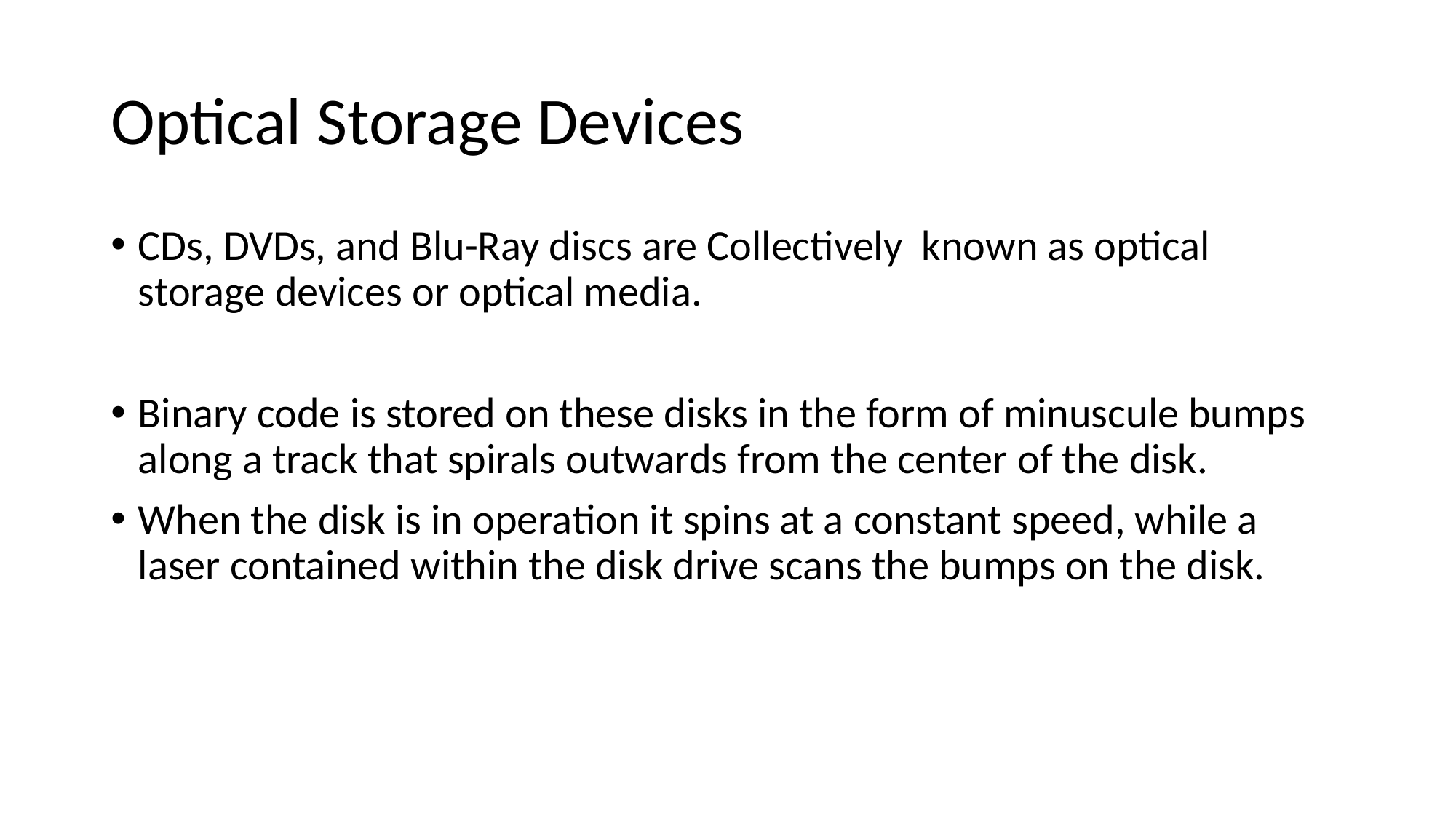

# Optical Storage Devices
CDs, DVDs, and Blu-Ray discs are Collectively  known as optical storage devices or optical media.

Binary code is stored on these disks in the form of minuscule bumps along a track that spirals outwards from the center of the disk.
When the disk is in operation it spins at a constant speed, while a laser contained within the disk drive scans the bumps on the disk.